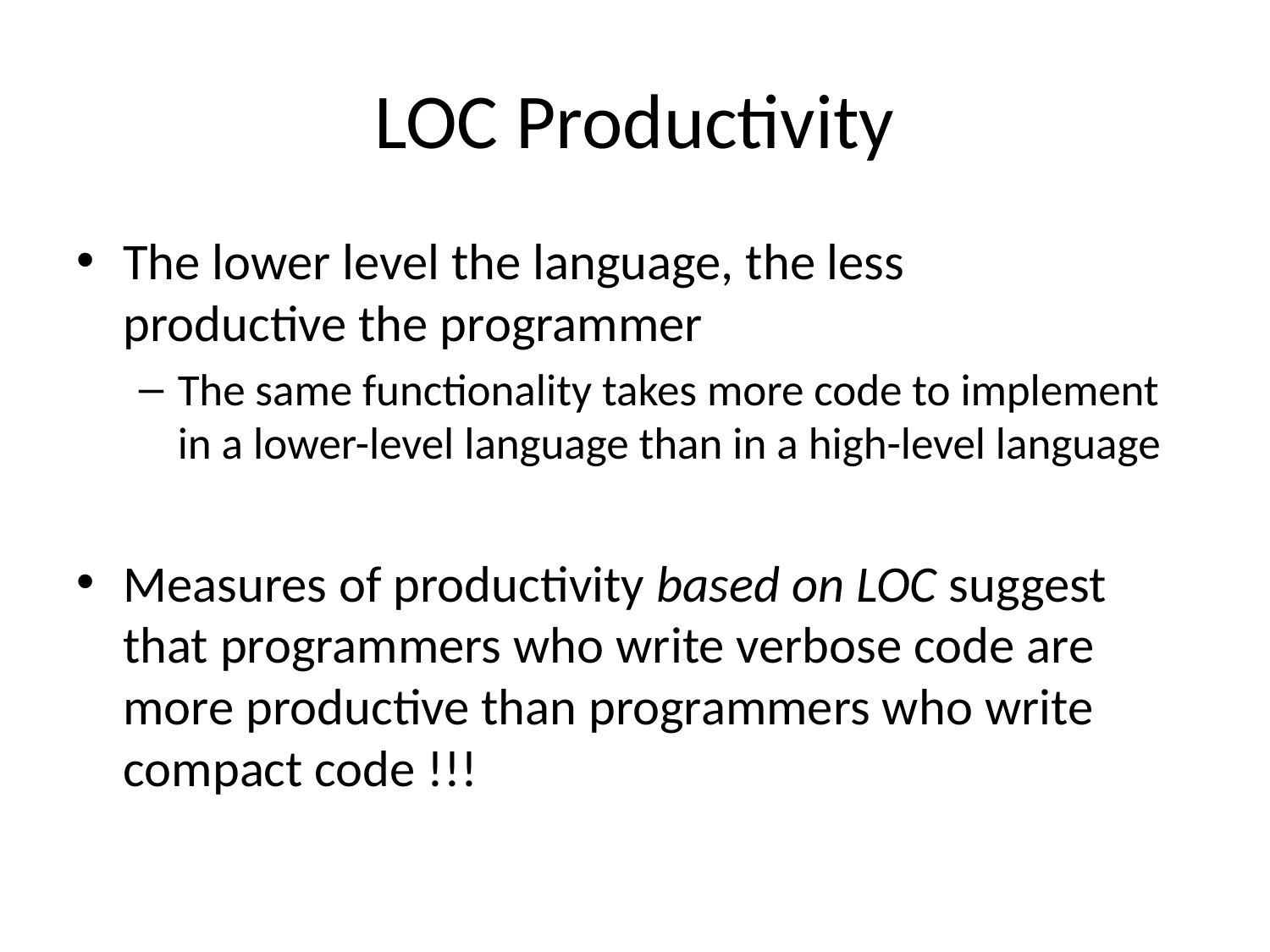

# LOC Productivity
The lower level the language, the less
productive the programmer
The same functionality takes more code to implement in a lower-level language than in a high-level language

Measures of productivity based on LOC suggest that programmers who write verbose code are more productive than programmers who write compact code !!!